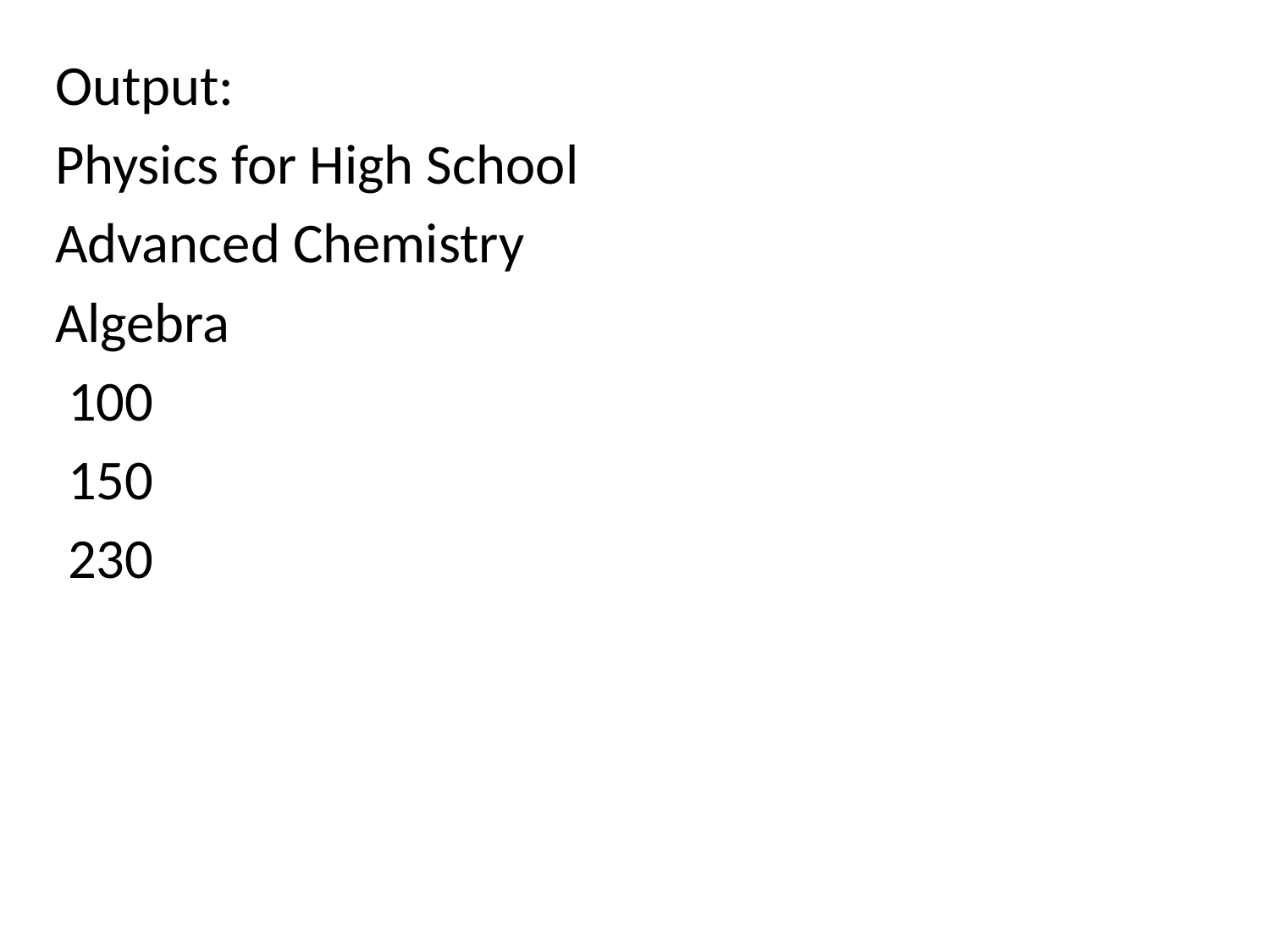

Output:
Physics for High School
Advanced Chemistry
Algebra
 100
 150
 230